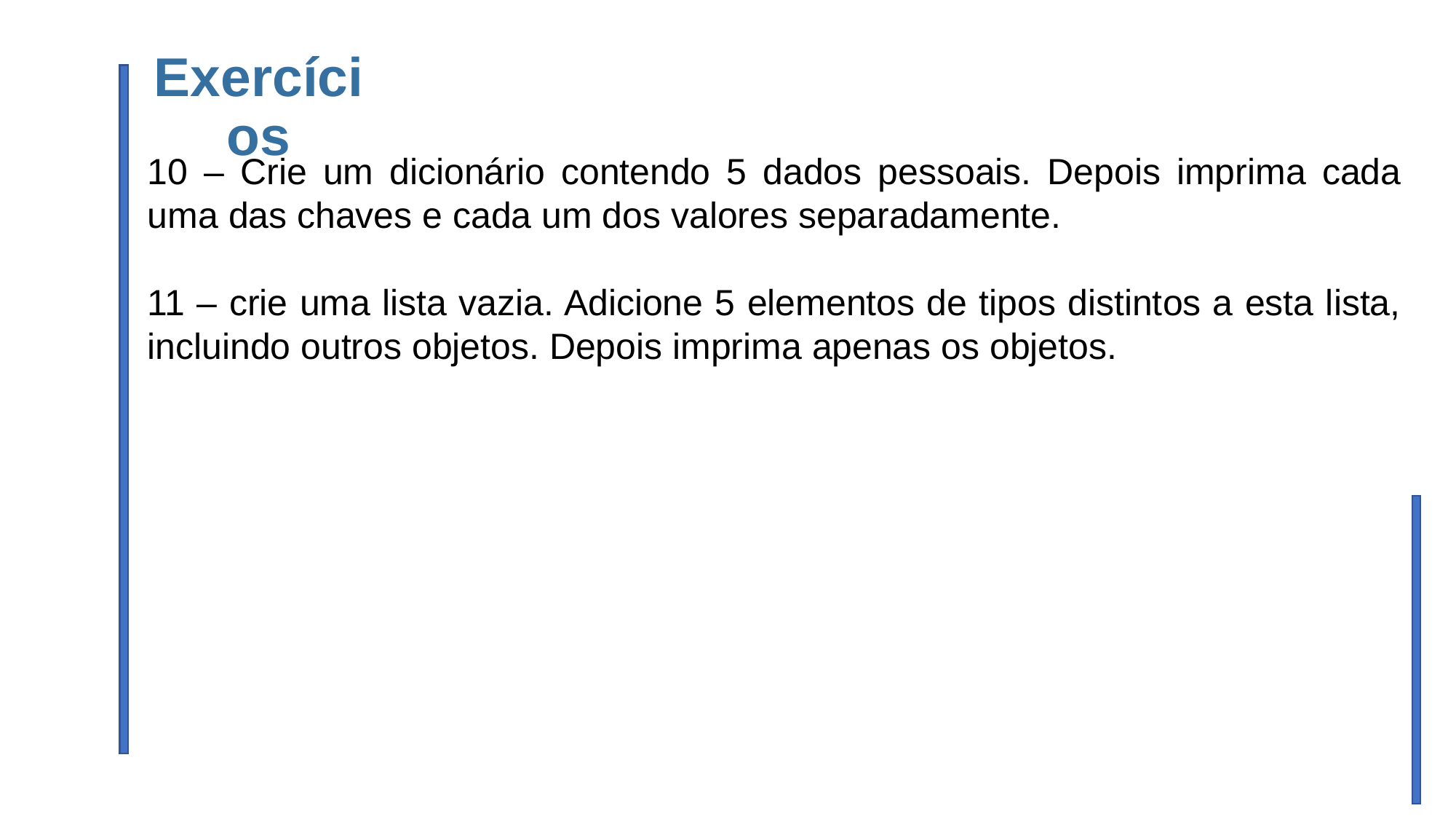

Exercícios

10 – Crie um dicionário contendo 5 dados pessoais. Depois imprima cada uma das chaves e cada um dos valores separadamente.

11 – crie uma lista vazia. Adicione 5 elementos de tipos distintos a esta lista, incluindo outros objetos. Depois imprima apenas os objetos.